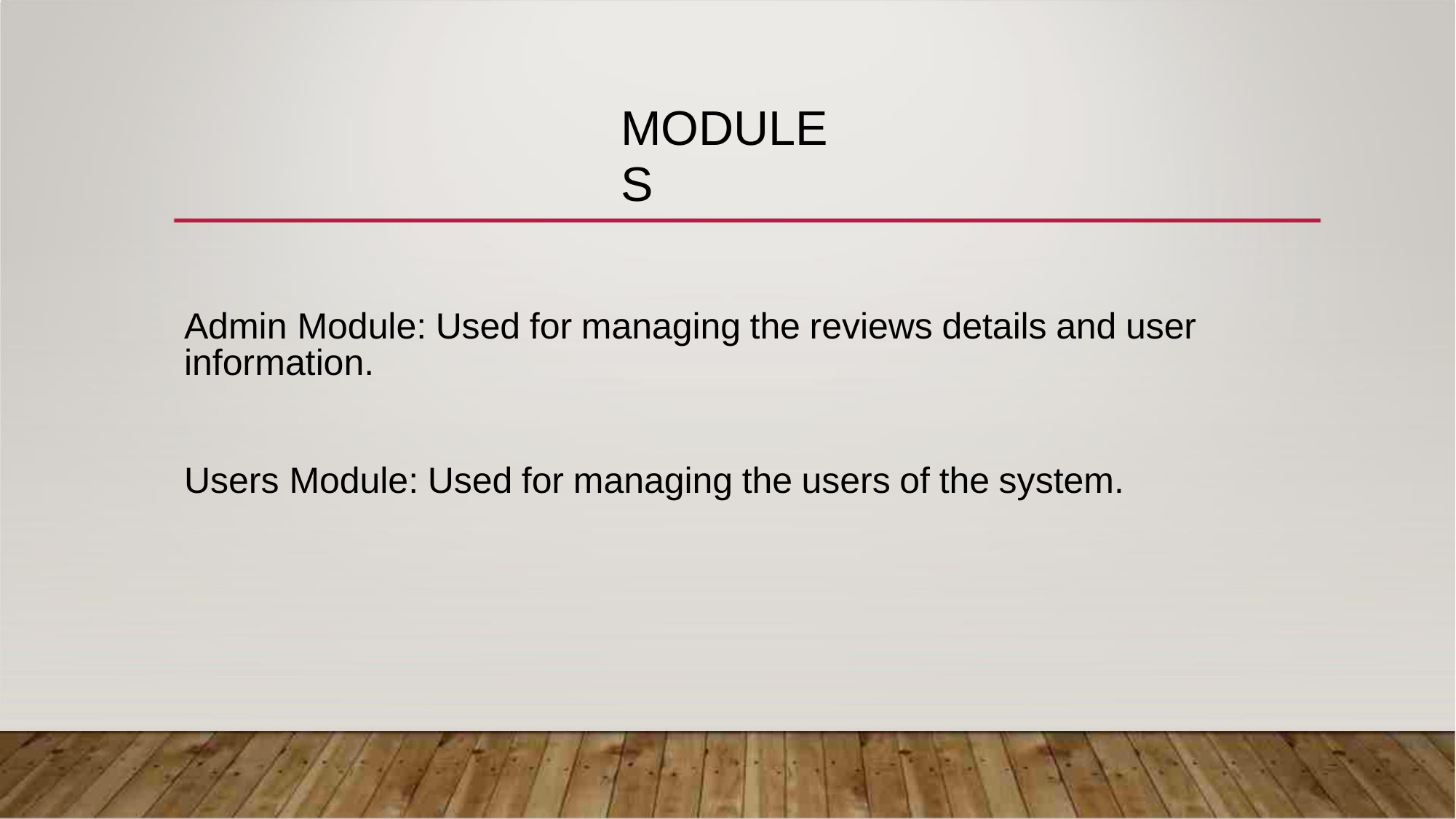

MODULES
Admin Module: Used for managing the reviews details and user information.
Users Module: Used for managing the users of the system.